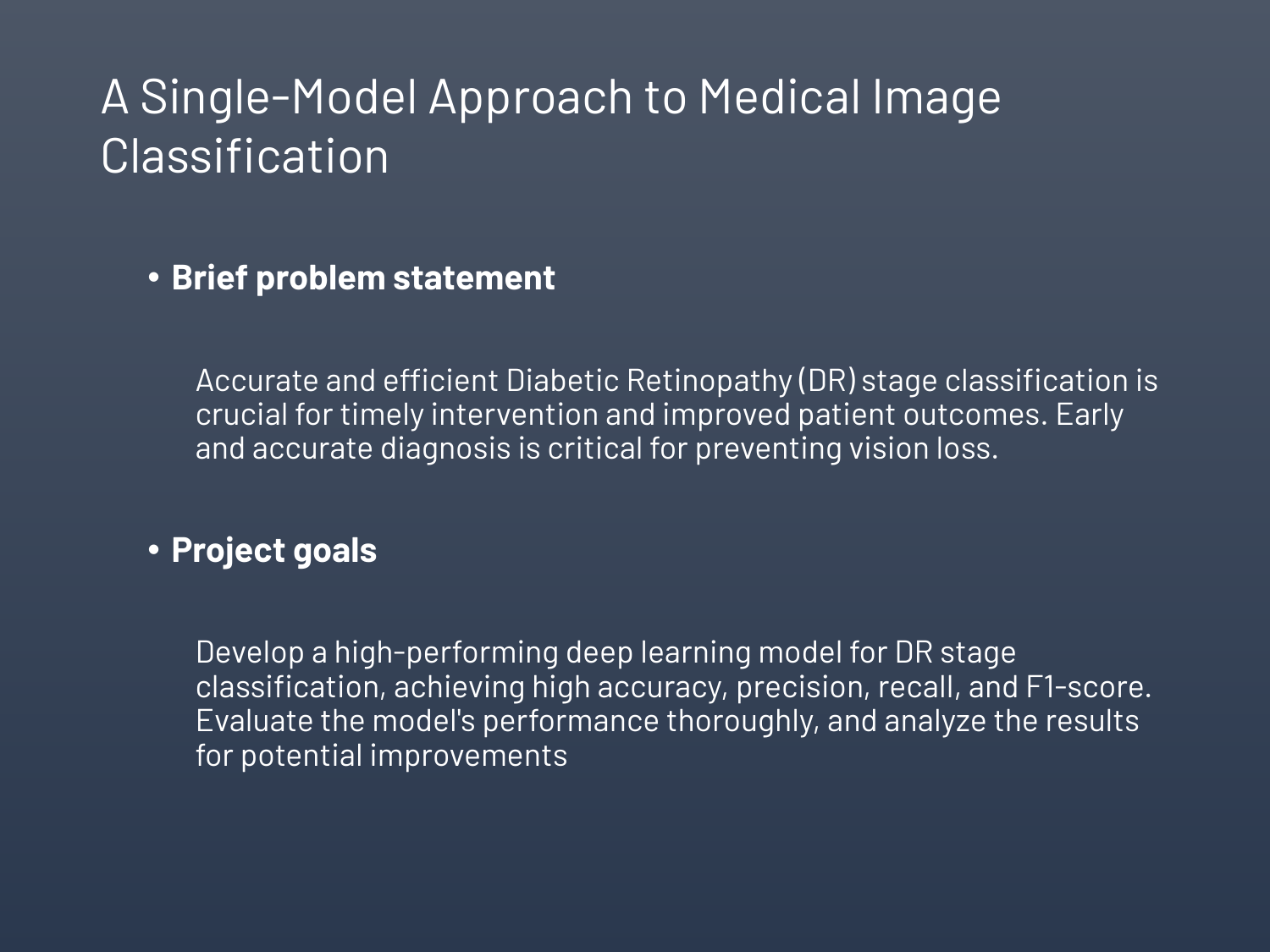

# A Single-Model Approach to Medical Image Classification
Brief problem statement

Accurate and efficient Diabetic Retinopathy (DR) stage classification is crucial for timely intervention and improved patient outcomes. Early and accurate diagnosis is critical for preventing vision loss.

Project goals

Develop a high-performing deep learning model for DR stage classification, achieving high accuracy, precision, recall, and F1-score. Evaluate the model's performance thoroughly, and analyze the results for potential improvements